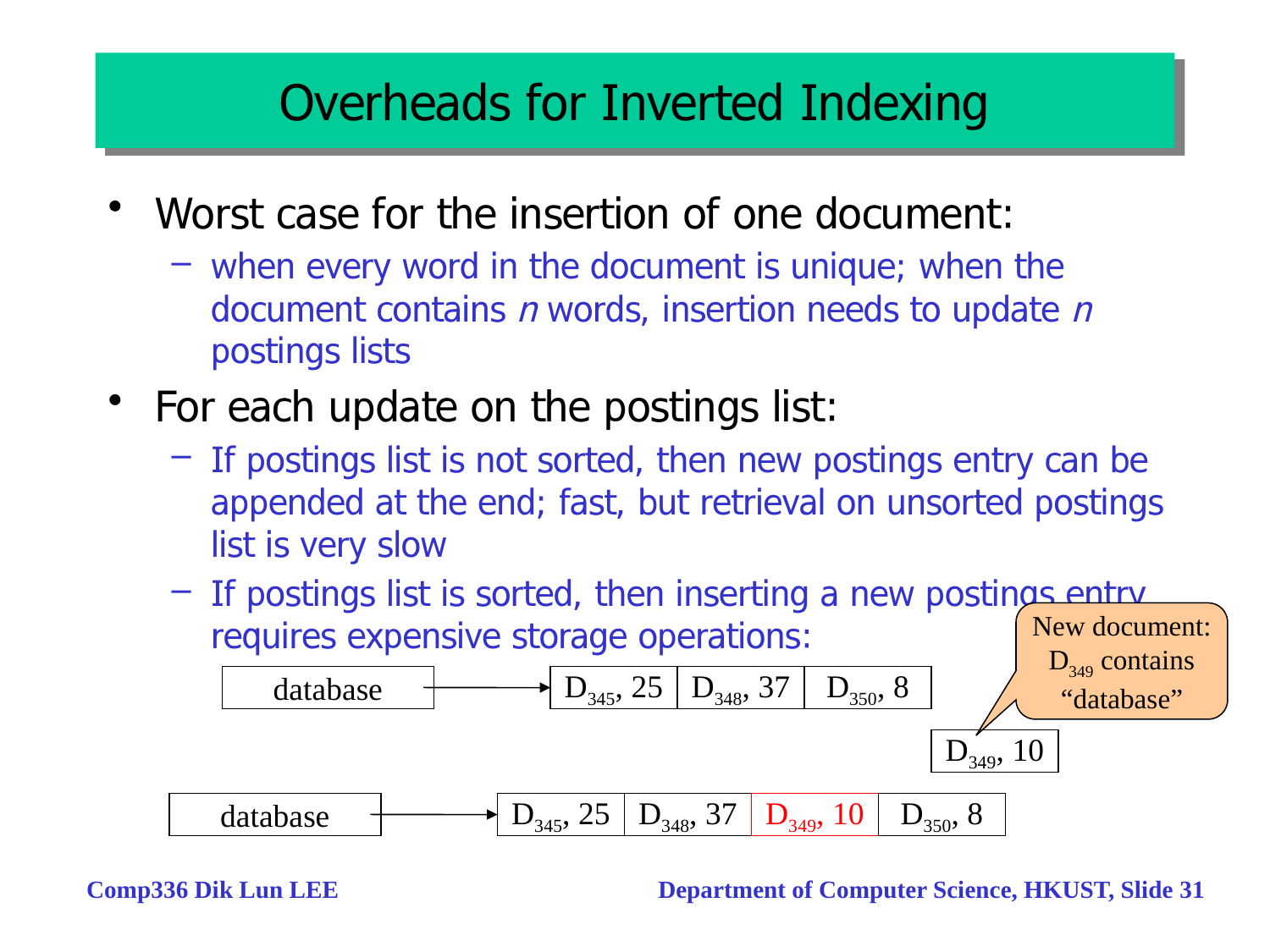

Overheads for Inverted Indexing
Worst case for the insertion of one document:
when every word in the document is unique; when the document contains n words, insertion needs to update n postings lists
For each update on the postings list:
If postings list is not sorted, then new postings entry can be appended at the end; fast, but retrieval on unsorted postings list is very slow
If postings list is sorted, then inserting a new postings entry requires expensive storage operations:
New document:
D349 contains
“database”
D349, 10
database
D345, 25
D348, 37
D350, 8

database
D345, 25
D348, 37
D349, 10
D350, 8

Comp336 Dik Lun LEE                                                    Department of Computer Science, HKUST, Slide 31